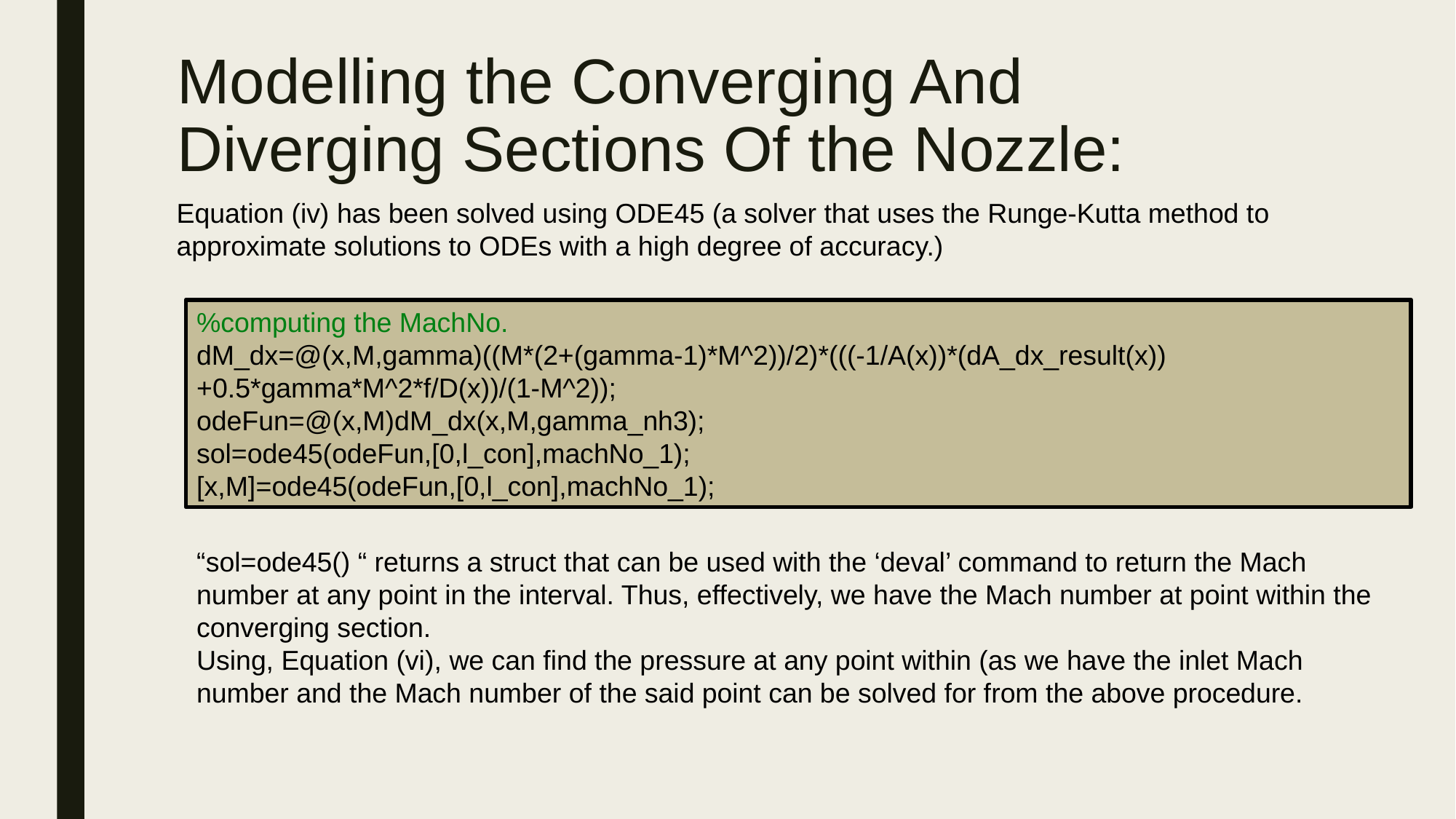

# Modelling the Converging And Diverging Sections Of the Nozzle:
Equation (iv) has been solved using ODE45 (a solver that uses the Runge-Kutta method to approximate solutions to ODEs with a high degree of accuracy.)
%computing the MachNo.
dM_dx=@(x,M,gamma)((M*(2+(gamma-1)*M^2))/2)*(((-1/A(x))*(dA_dx_result(x))+0.5*gamma*M^2*f/D(x))/(1-M^2));
odeFun=@(x,M)dM_dx(x,M,gamma_nh3);
sol=ode45(odeFun,[0,l_con],machNo_1);
[x,M]=ode45(odeFun,[0,l_con],machNo_1);
“sol=ode45() “ returns a struct that can be used with the ‘deval’ command to return the Mach number at any point in the interval. Thus, effectively, we have the Mach number at point within the converging section.
Using, Equation (vi), we can find the pressure at any point within (as we have the inlet Mach number and the Mach number of the said point can be solved for from the above procedure.